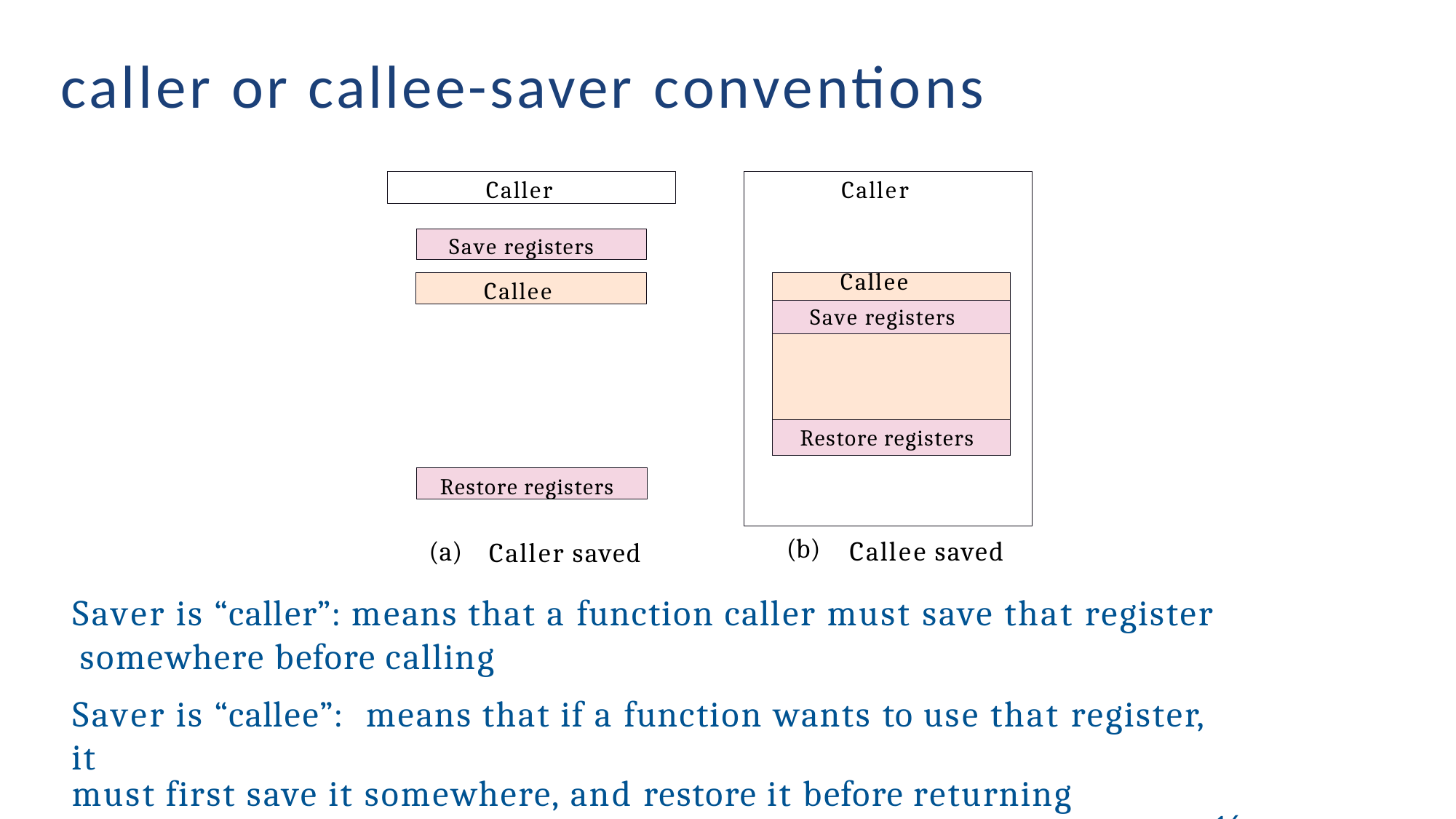

# caller or callee-saver conventions
Caller

Caller
Save registers
Callee
| Callee |
| --- |
| Save registers |
|  |
| Restore registers |
Restore registers
(b)
(a)
Callee saved
Caller saved
Saver is “caller”: means that a function caller must save that register  somewhere before calling
Saver is “callee”:	means that if a function wants to use that register, it
must first save it somewhere, and restore it before returning
16